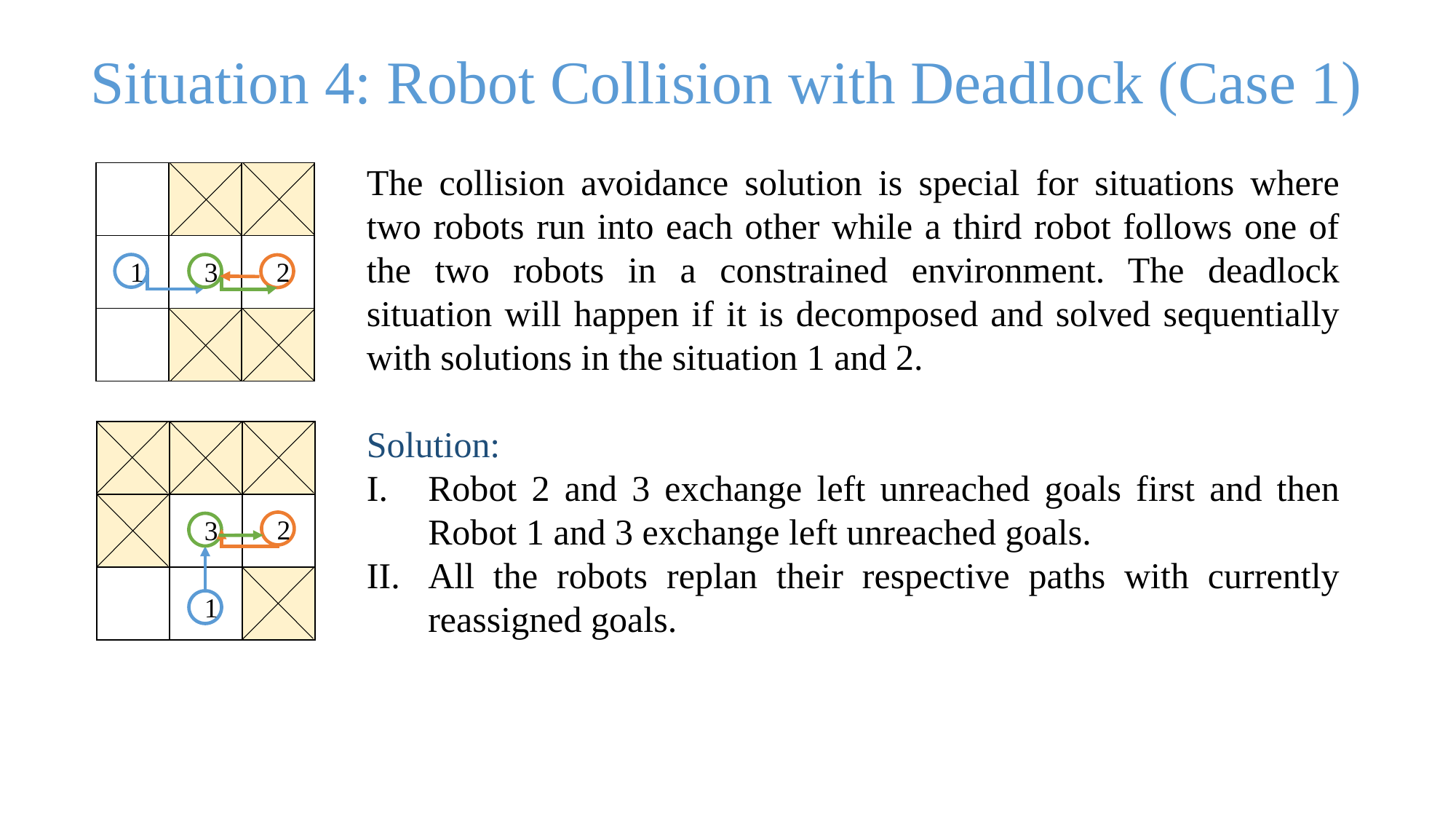

Situation 4: Robot Collision with Deadlock (Case 1)
The collision avoidance solution is special for situations where two robots run into each other while a third robot follows one of the two robots in a constrained environment. The deadlock situation will happen if it is decomposed and solved sequentially with solutions in the situation 1 and 2.

Solution:
Robot 2 and 3 exchange left unreached goals first and then Robot 1 and 3 exchange left unreached goals.
All the robots replan their respective paths with currently reassigned goals.
|  |  |  |
| --- | --- | --- |
|  |  |  |
|  |  |  |
3
1
2
|  |  |  |
| --- | --- | --- |
|  |  |  |
|  |  |  |
2
3
1